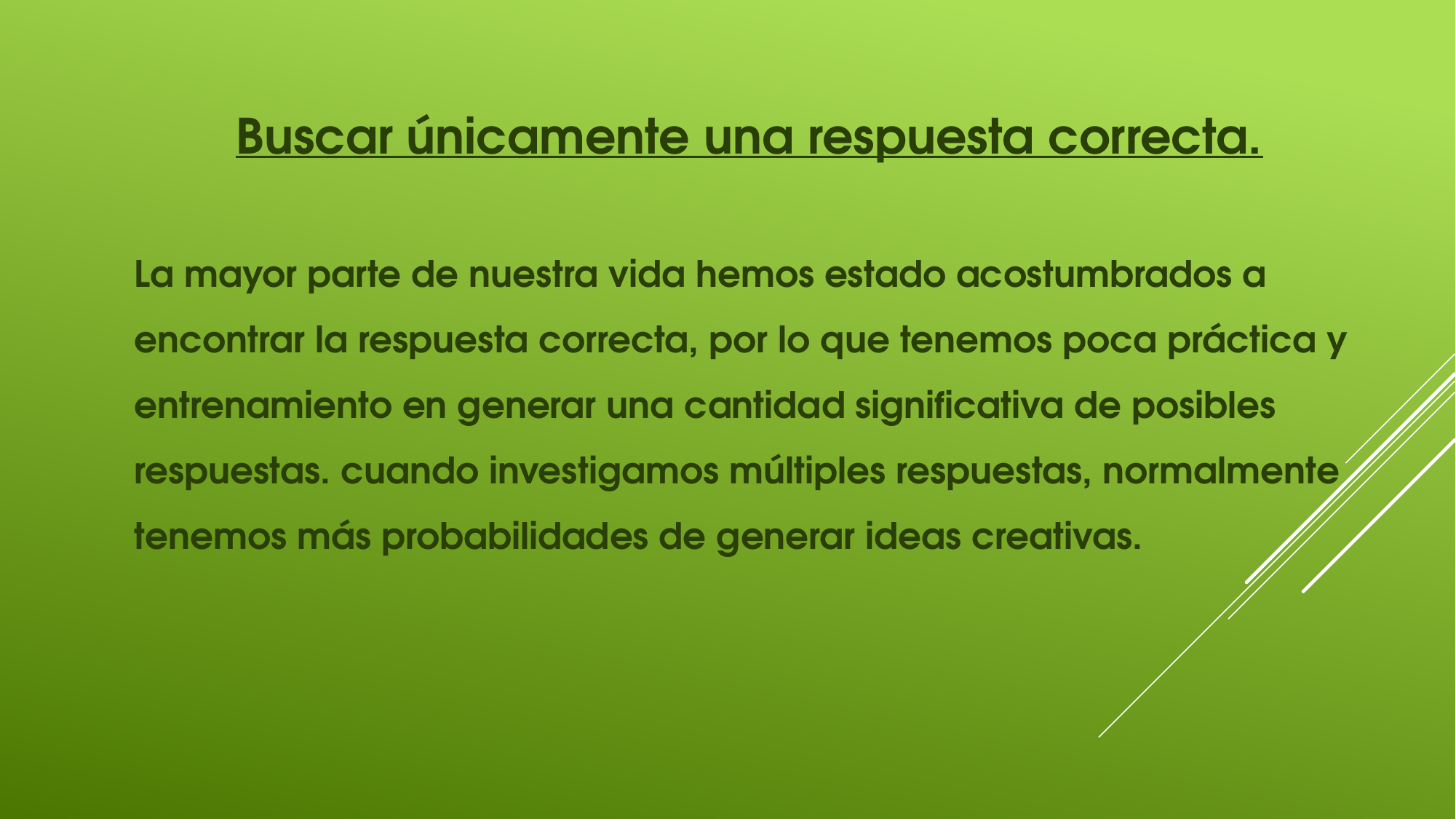

Buscar únicamente una respuesta correcta.

La mayor parte de nuestra vida hemos estado acostumbrados a encontrar la respuesta correcta, por lo que tenemos poca práctica y entrenamiento en generar una cantidad significativa de posibles respuestas. cuando investigamos múltiples respuestas, normalmente tenemos más probabilidades de generar ideas creativas.